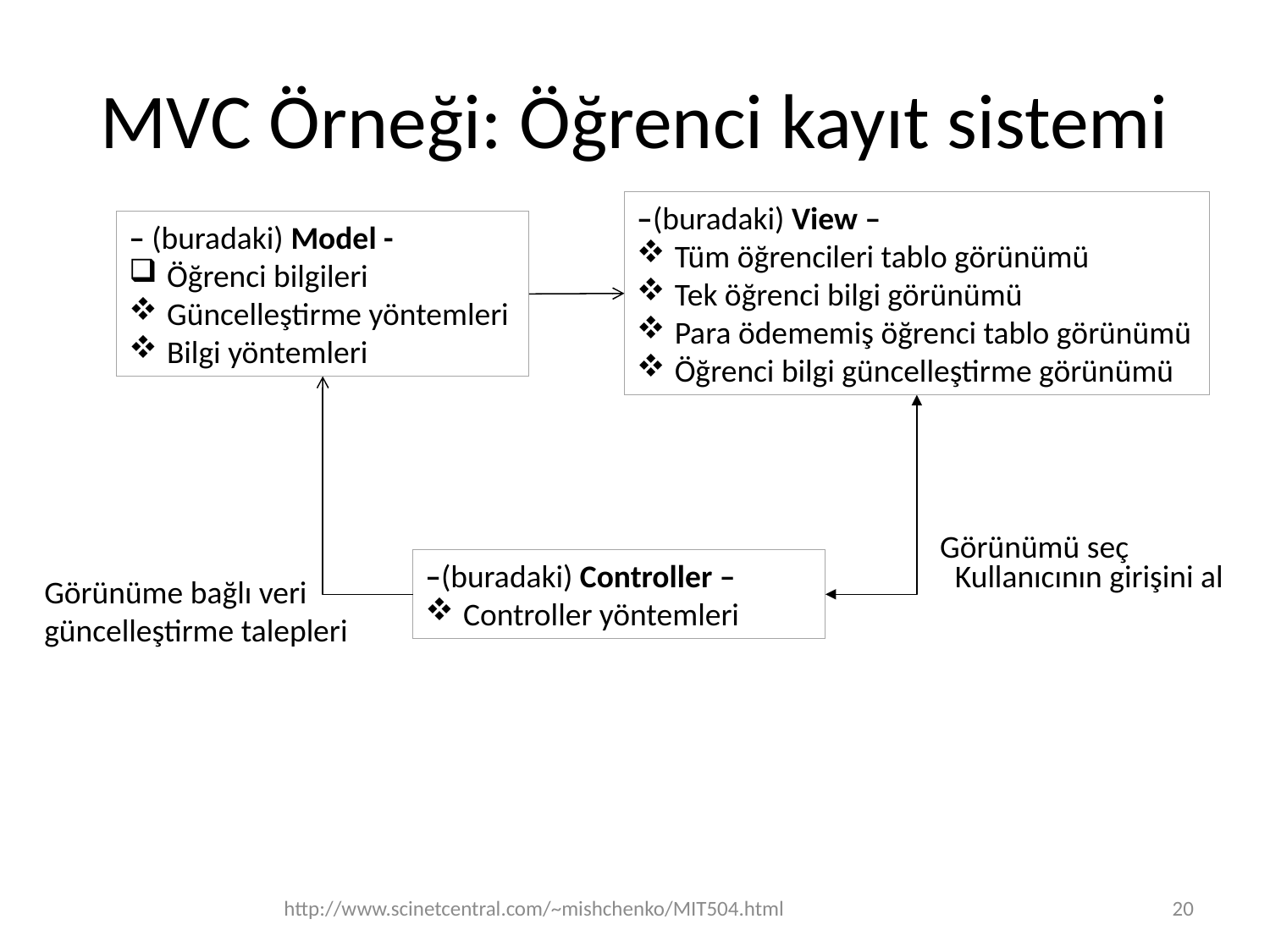

# MVC Örneği: Öğrenci kayıt sistemi
–(buradaki) View –
Tüm öğrencileri tablo görünümü
Tek öğrenci bilgi görünümü
Para ödememiş öğrenci tablo görünümü
Öğrenci bilgi güncelleştirme görünümü
– (buradaki) Model -
Öğrenci bilgileri
Güncelleştirme yöntemleri
Bilgi yöntemleri
Görünümü seç
–(buradaki) Controller –
Controller yöntemleri
Kullanıcının girişini al
Görünüme bağlı veri güncelleştirme talepleri
http://www.scinetcentral.com/~mishchenko/MIT504.html
20